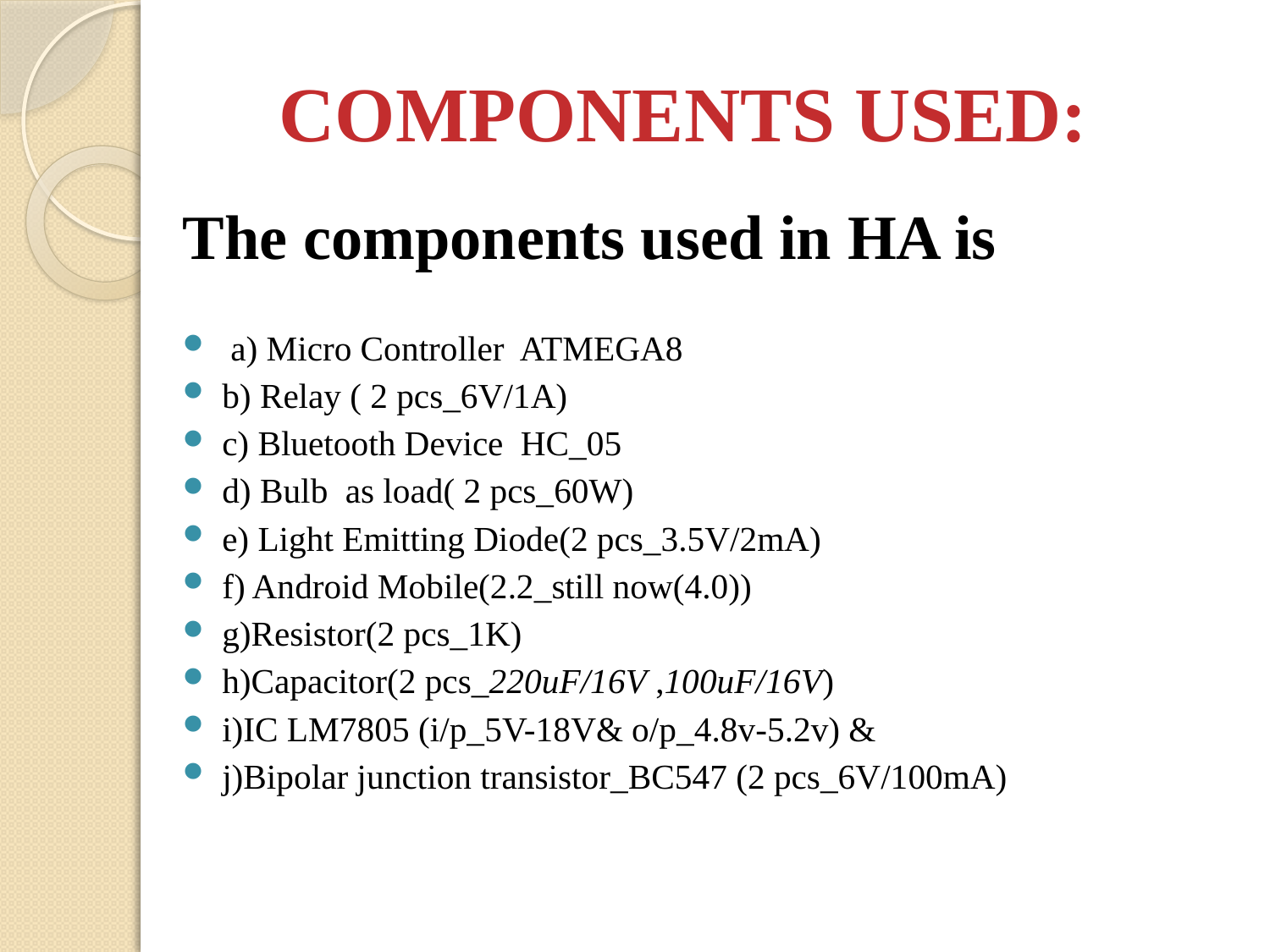

# COMPONENTS USED:
The components used in HA is

 a) Micro Controller  ATMEGA8
b) Relay ( 2 pcs_6V/1A)
c) Bluetooth Device  HC_05
d) Bulb  as load( 2 pcs_60W)
e) Light Emitting Diode(2 pcs_3.5V/2mA)
f) Android Mobile(2.2_still now(4.0))
g)Resistor(2 pcs_1K)
h)Capacitor(2 pcs_220uF/16V ,100uF/16V)
i)IC LM7805 (i/p_5V-18V& o/p_4.8v-5.2v) &
j)Bipolar junction transistor_BC547 (2 pcs_6V/100mA)